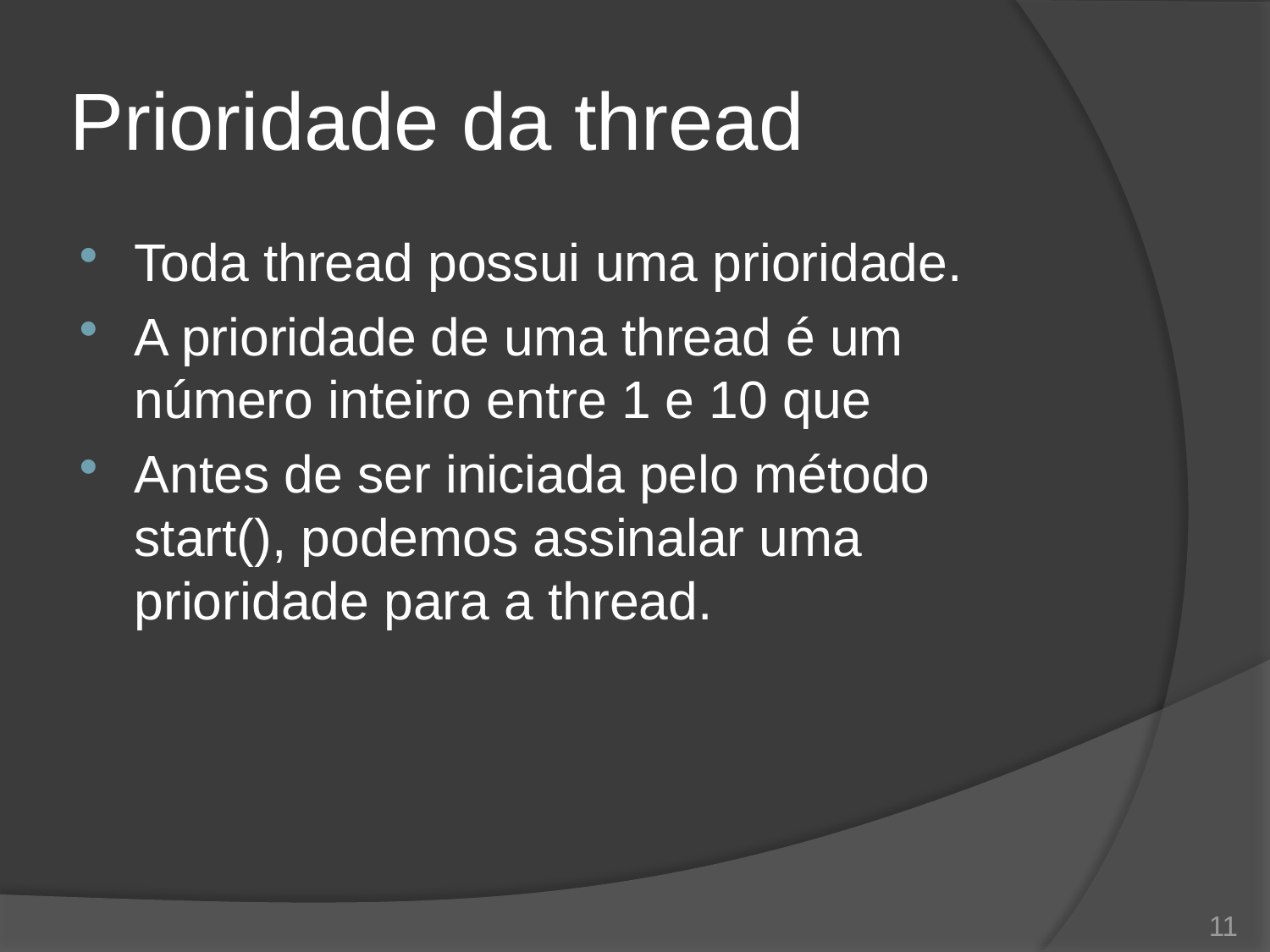

# Prioridade da thread
Toda thread possui uma prioridade.
A prioridade de uma thread é um número inteiro entre 1 e 10 que
Antes de ser iniciada pelo método start(), podemos assinalar uma prioridade para a thread.
11